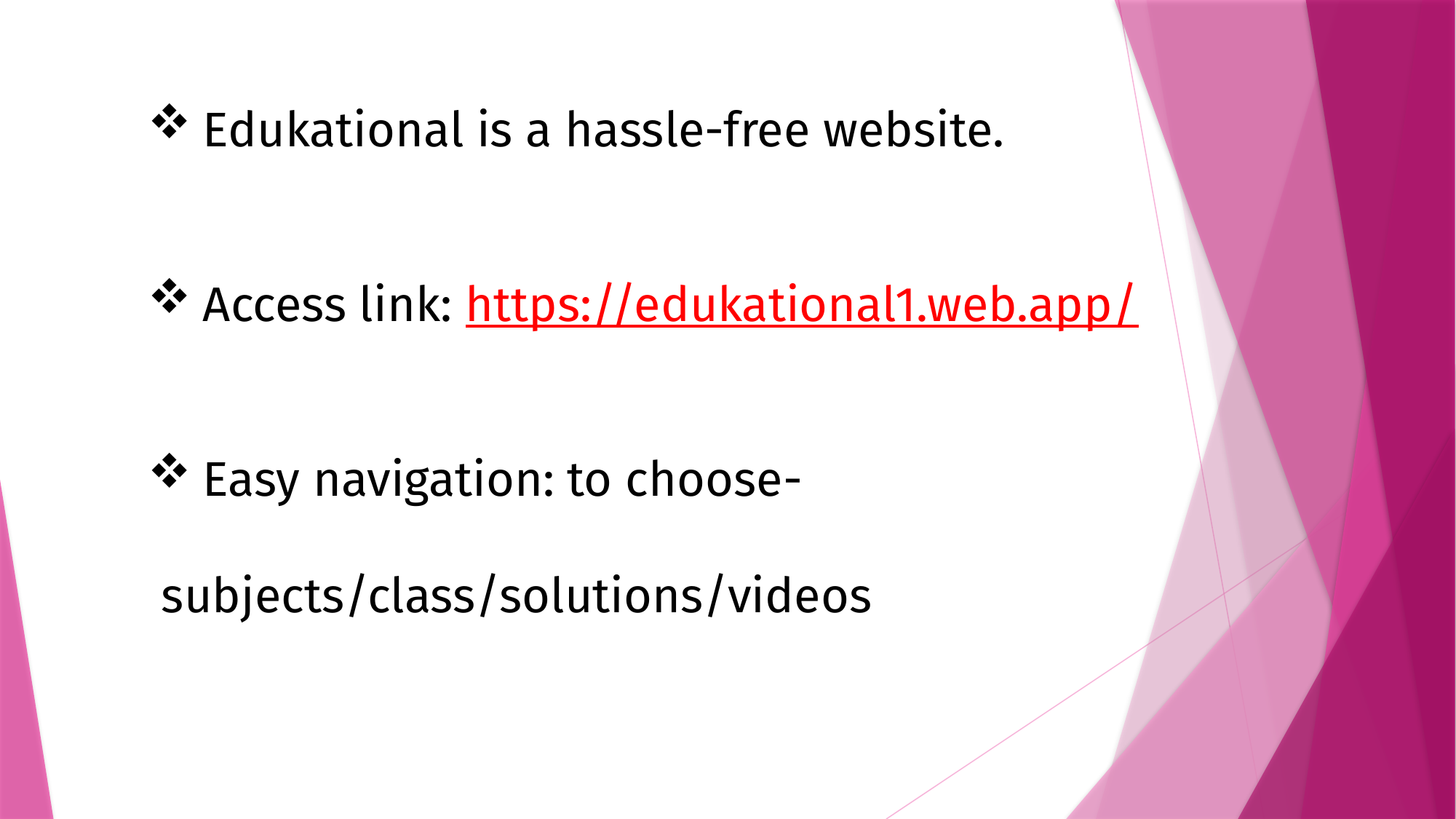

Edukational is a hassle-free website.

Access link: https://edukational1.web.app/

Easy navigation: to choose-

 subjects/class/solutions/videos